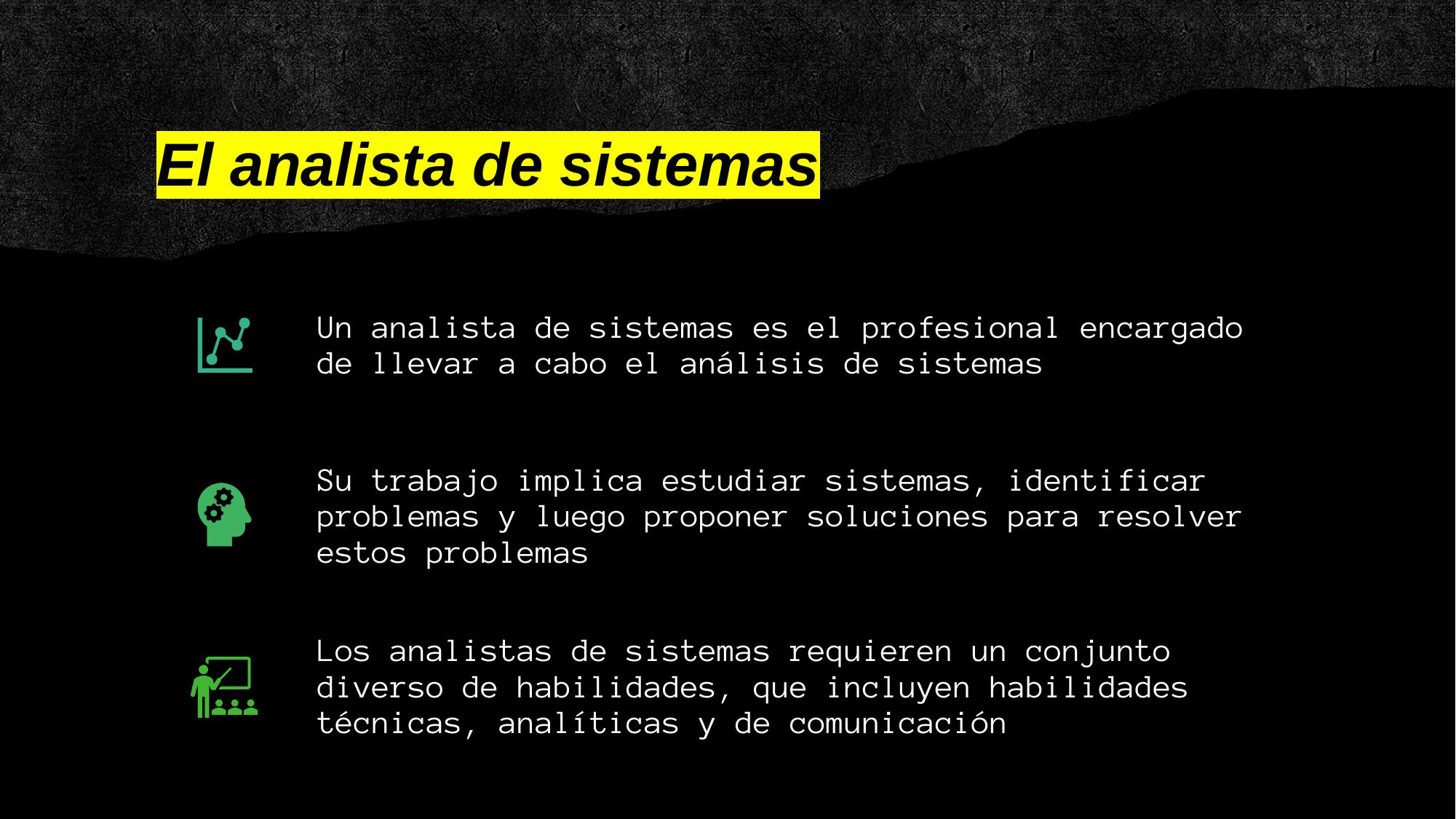

# El analista de sistemas
Un analista de sistemas es el profesional encargado de llevar a cabo el análisis de sistemas
Su trabajo implica estudiar sistemas, identificar problemas y luego proponer soluciones para resolver estos problemas
Los analistas de sistemas requieren un conjunto diverso de habilidades, que incluyen habilidades técnicas, analíticas y de comunicación